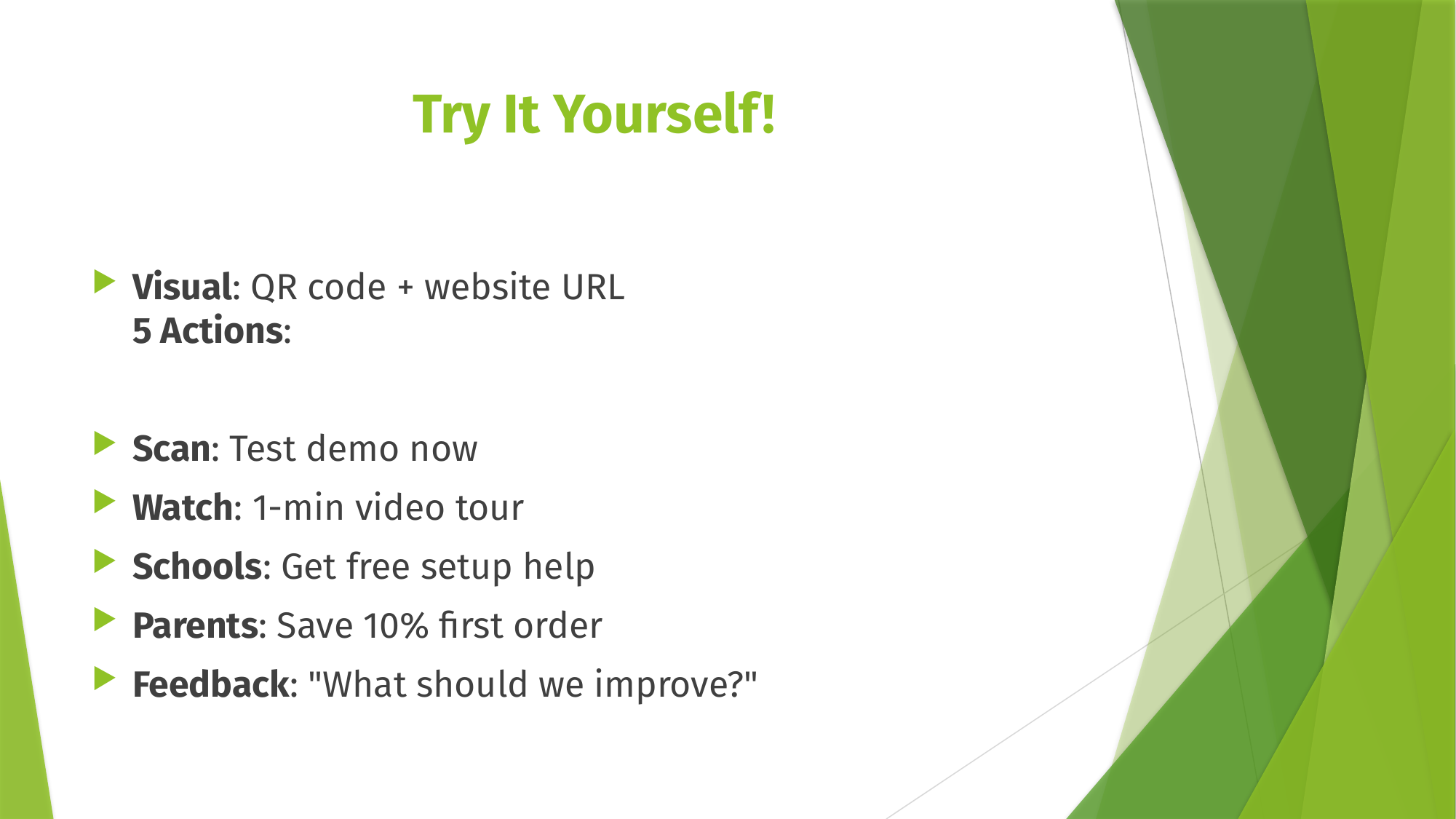

# Try It Yourself!
Visual: QR code + website URL
5 Actions:

Scan: Test demo now
Watch: 1-min video tour
Schools: Get free setup help
Parents: Save 10% first order
Feedback: "What should we improve?"